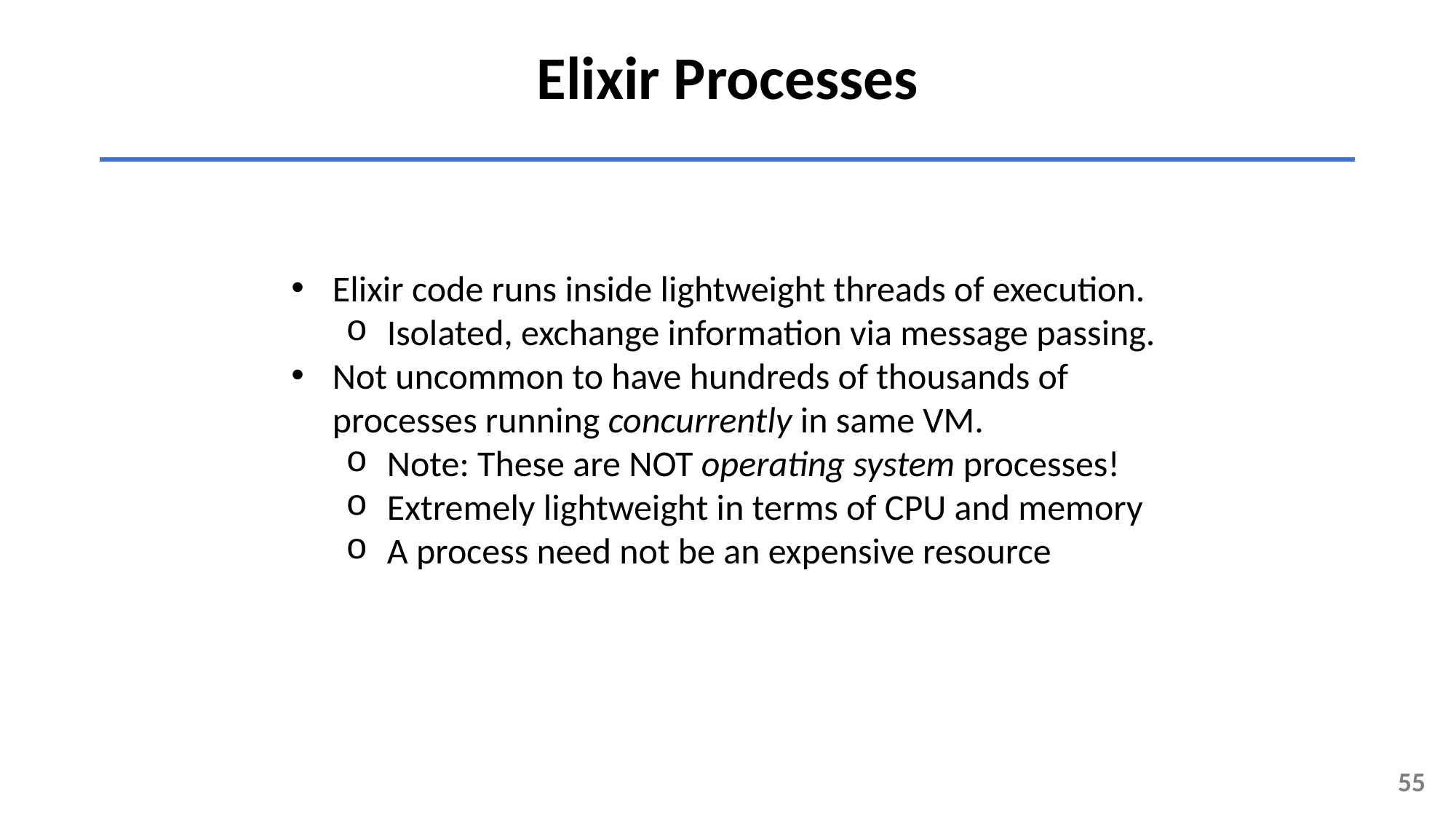

Elixir Processes
Elixir code runs inside lightweight threads of execution.
Isolated, exchange information via message passing.
Not uncommon to have hundreds of thousands of processes running concurrently in same VM.
Note: These are NOT operating system processes!
Extremely lightweight in terms of CPU and memory
A process need not be an expensive resource
55